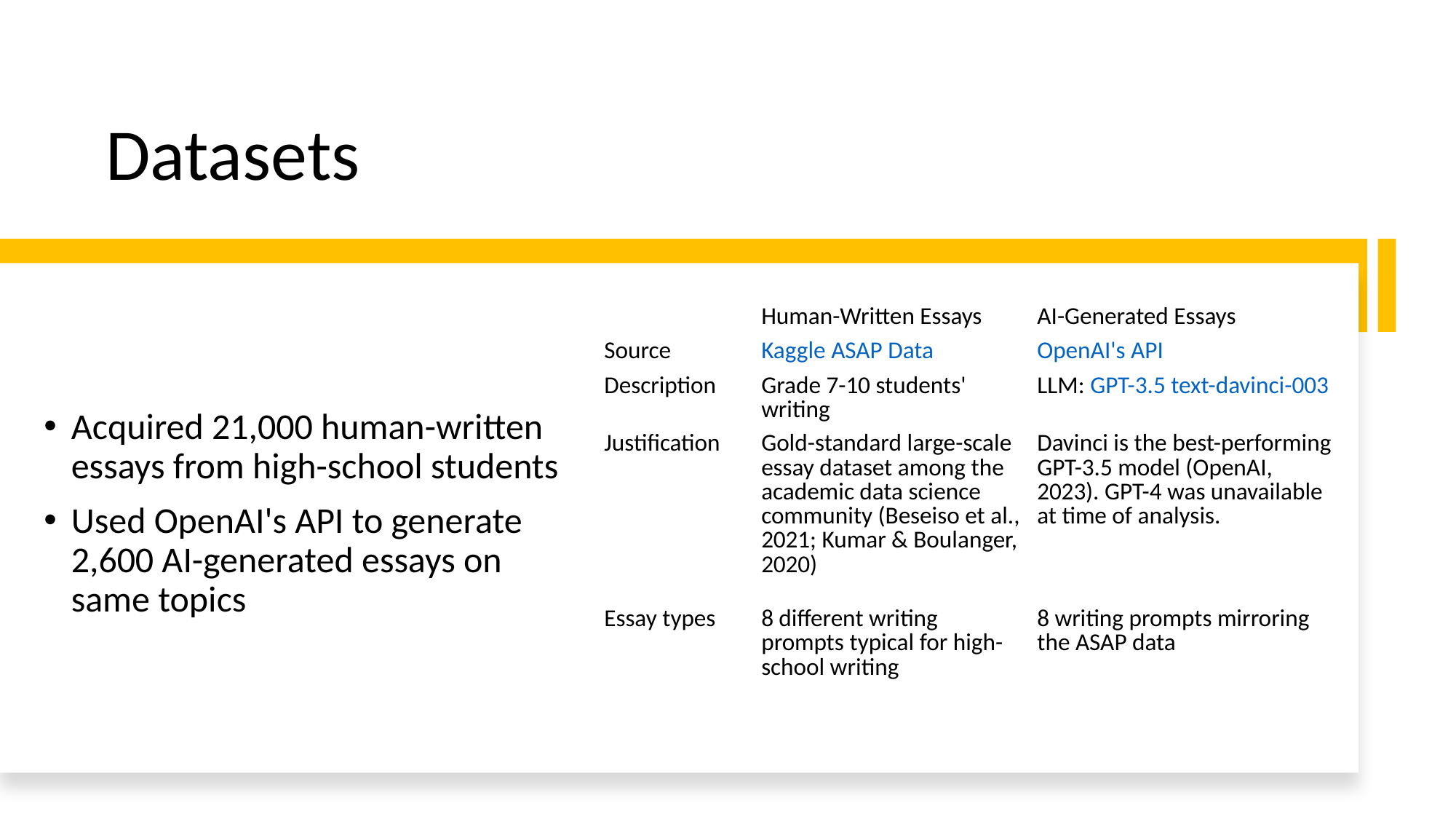

# Datasets

Acquired 21,000 human-written essays from high-school students
Used OpenAI's API to generate 2,600 AI-generated essays on same topics
|  | Human-Written Essays | AI-Generated Essays |
| --- | --- | --- |
| Source | Kaggle ASAP Data | OpenAI's API |
| Description | Grade 7-10 students' writing | LLM: GPT-3.5 text-davinci-003 |
| Justification | Gold-standard large-scale essay dataset among the academic data science community (Beseiso et al., 2021; Kumar & Boulanger, 2020) | Davinci is the best-performing GPT-3.5 model (OpenAI, 2023). GPT-4 was unavailable at time of analysis. |
| Essay types | 8 different writing prompts typical for high-school writing | 8 writing prompts mirroring the ASAP data |